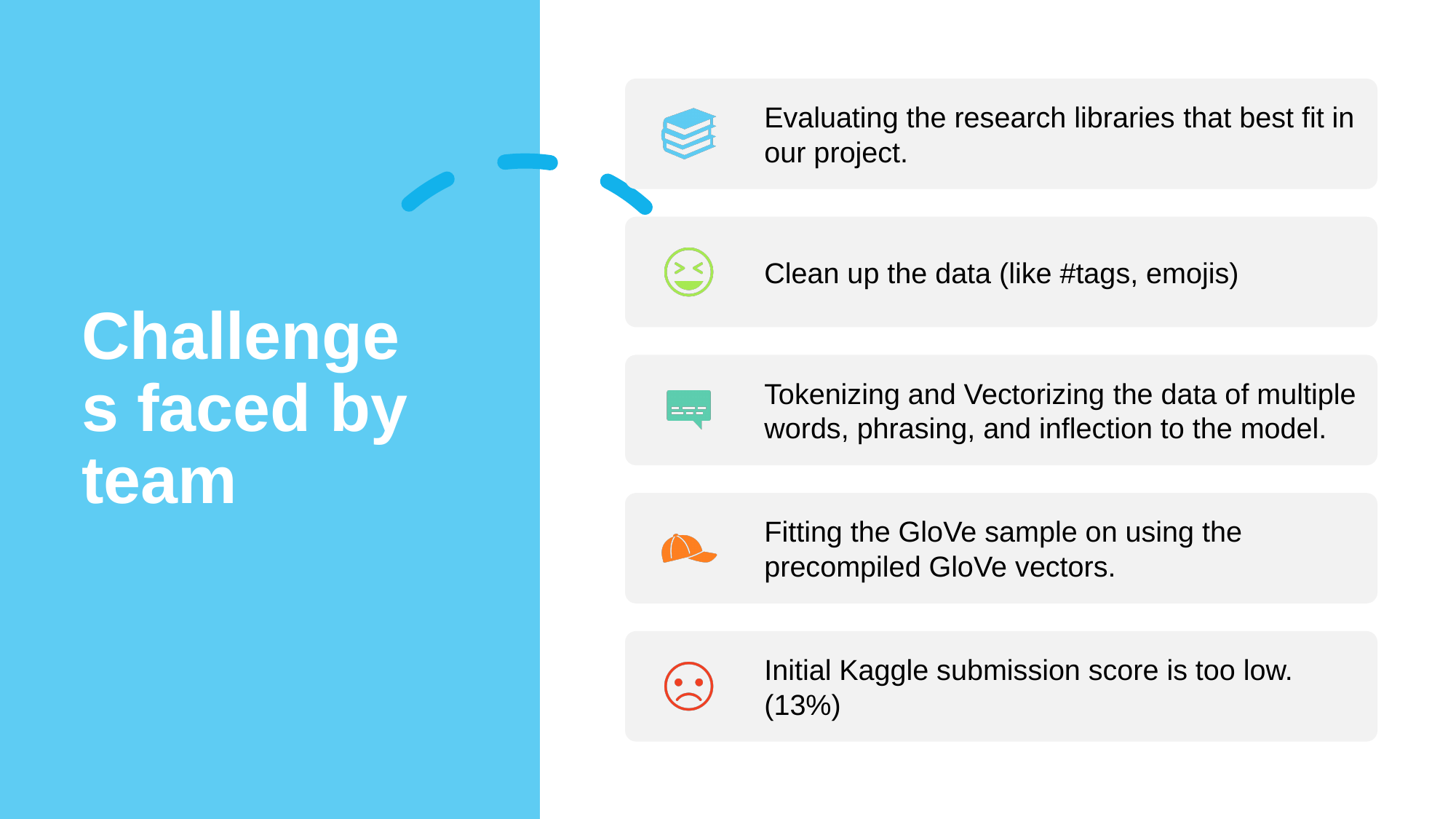

# Challenges faced by team
Evaluating the research libraries that best fit in our project.
Clean up the data (like #tags, emojis)
Tokenizing and Vectorizing the data of multiple words, phrasing, and inflection to the model.
Fitting the GloVe sample on using the precompiled GloVe vectors.
Initial Kaggle submission score is too low.  (13%)